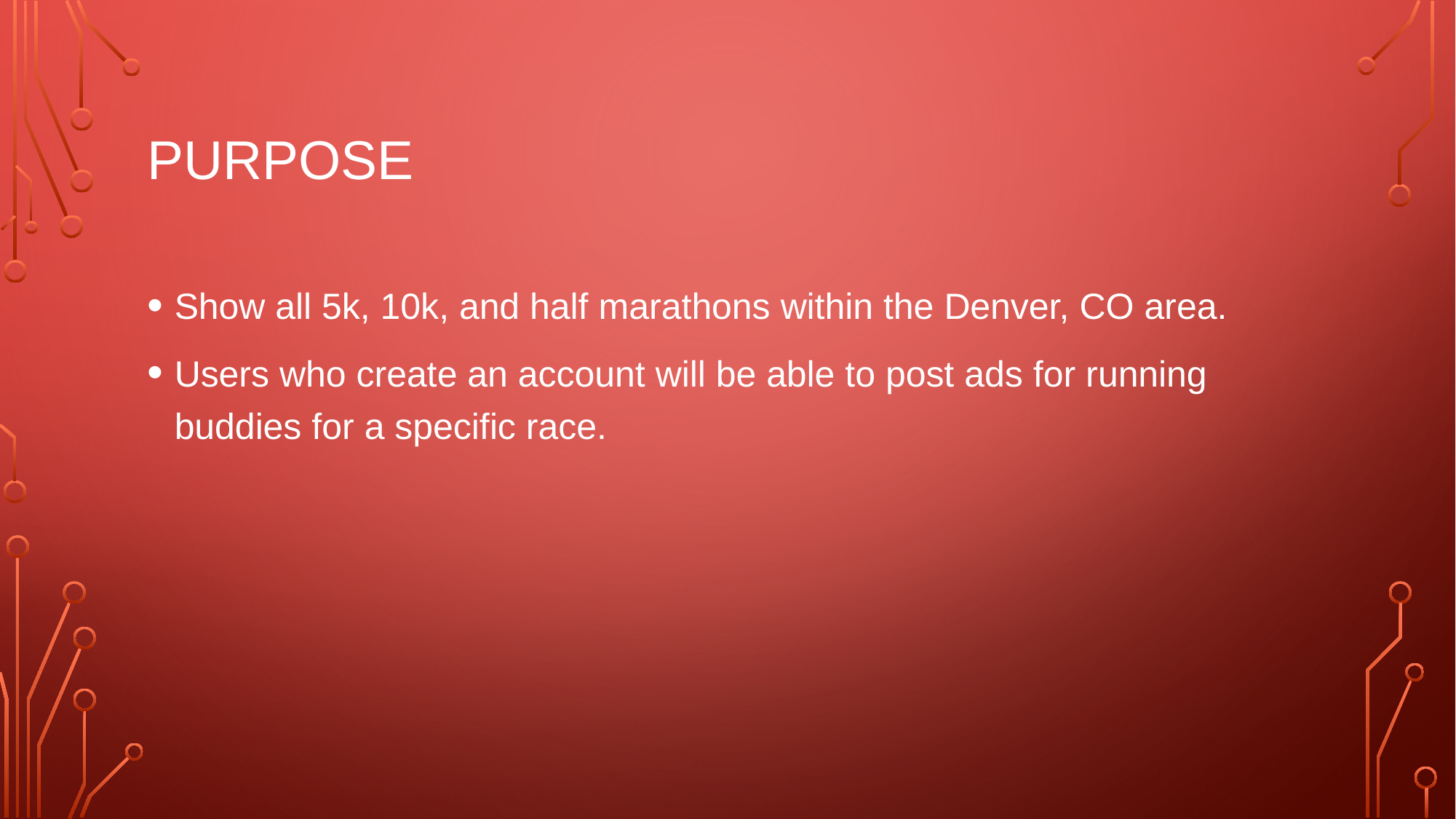

# Purpose
Show all 5k, 10k, and half marathons within the Denver, CO area.
Users who create an account will be able to post ads for running buddies for a specific race.